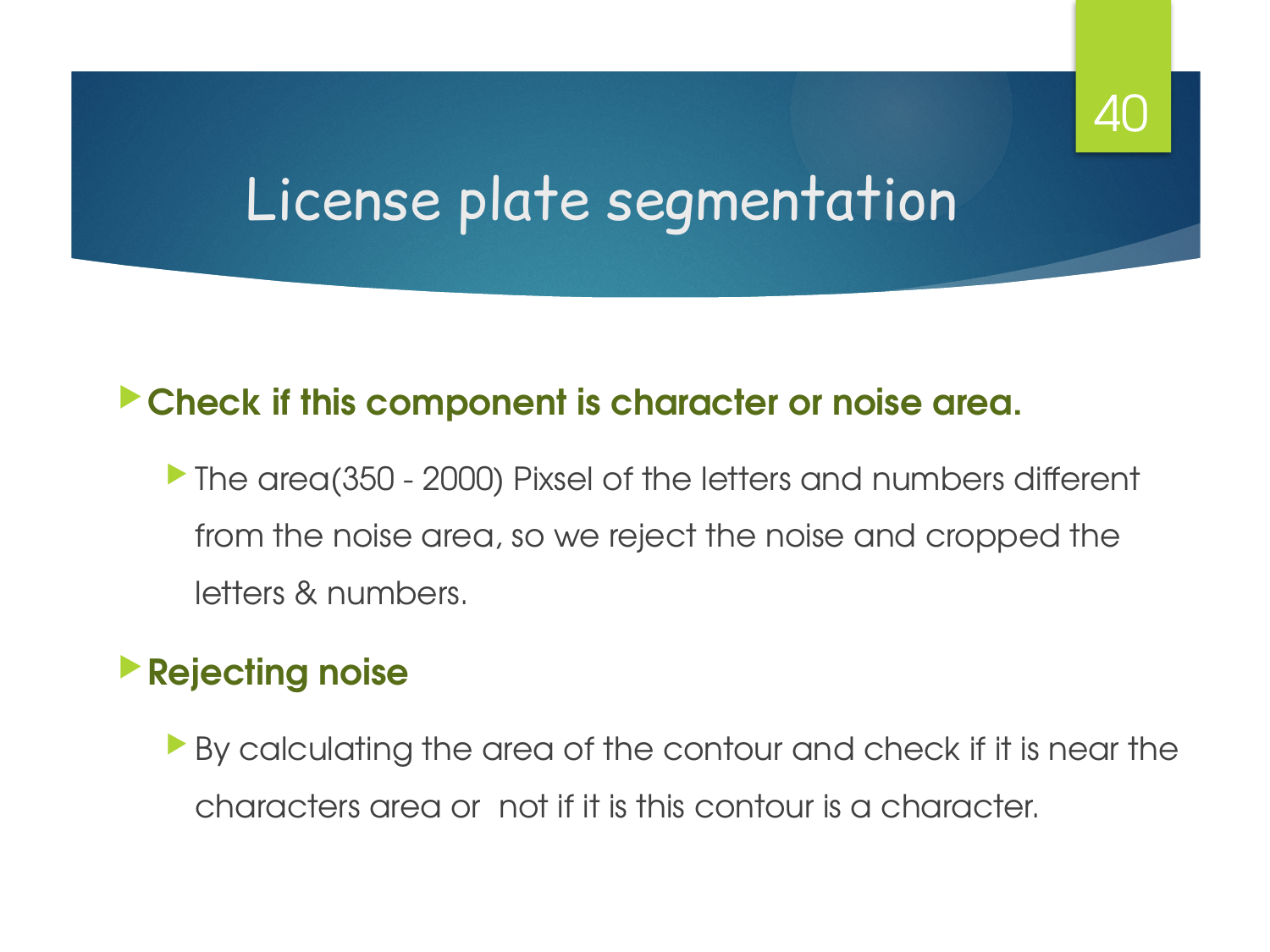

40
# License plate segmentation

Check if this component is character or noise area.
The area(350 - 2000) Pixsel of the letters and numbers different from the noise area, so we reject the noise and cropped the letters & numbers.
Rejecting noise
By calculating the area of the contour and check if it is near the characters area or  not if it is this contour is a character.